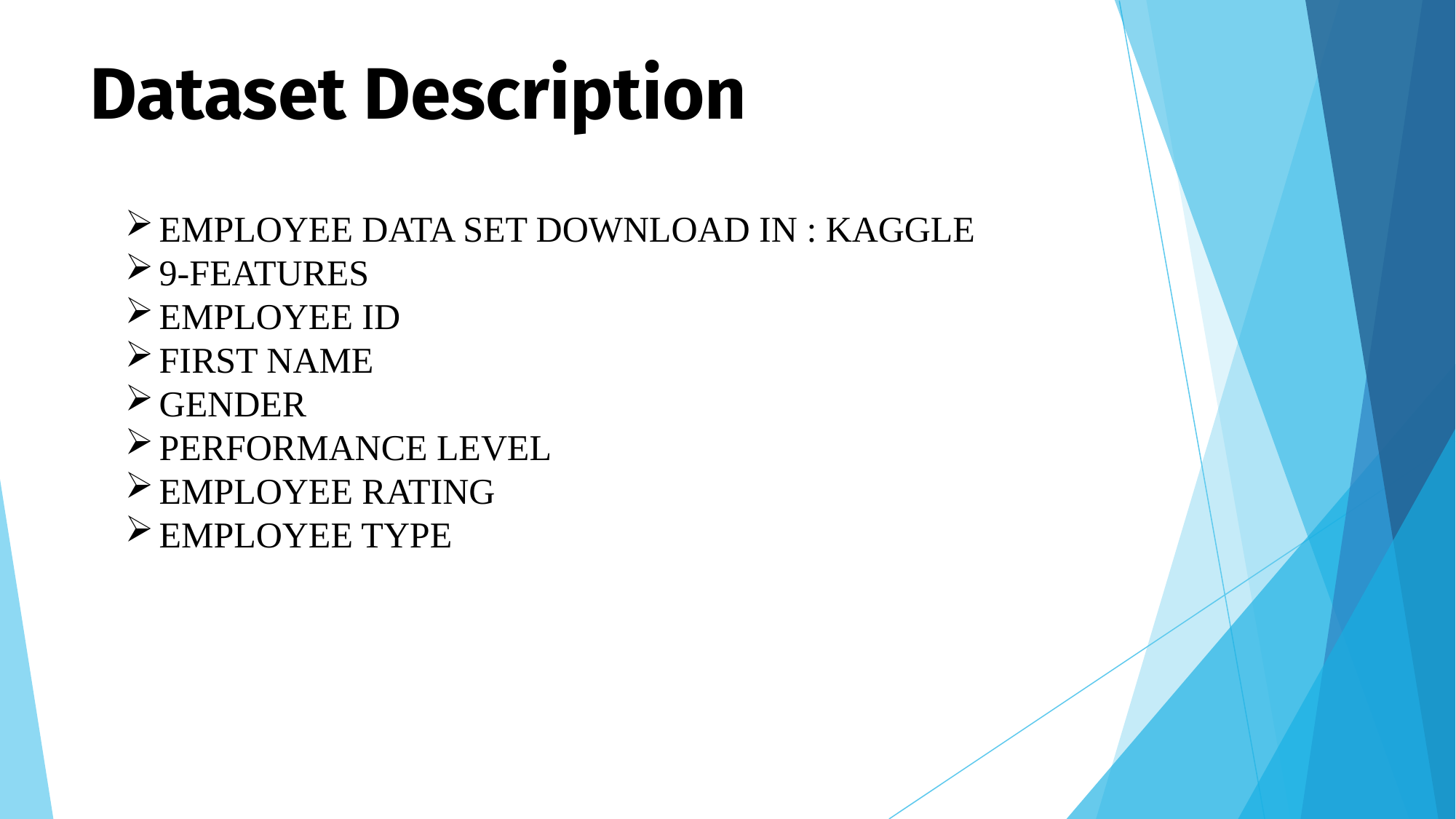

# Dataset Description
EMPLOYEE DATA SET DOWNLOAD IN : KAGGLE
9-FEATURES
EMPLOYEE ID
FIRST NAME
GENDER
PERFORMANCE LEVEL
EMPLOYEE RATING
EMPLOYEE TYPE